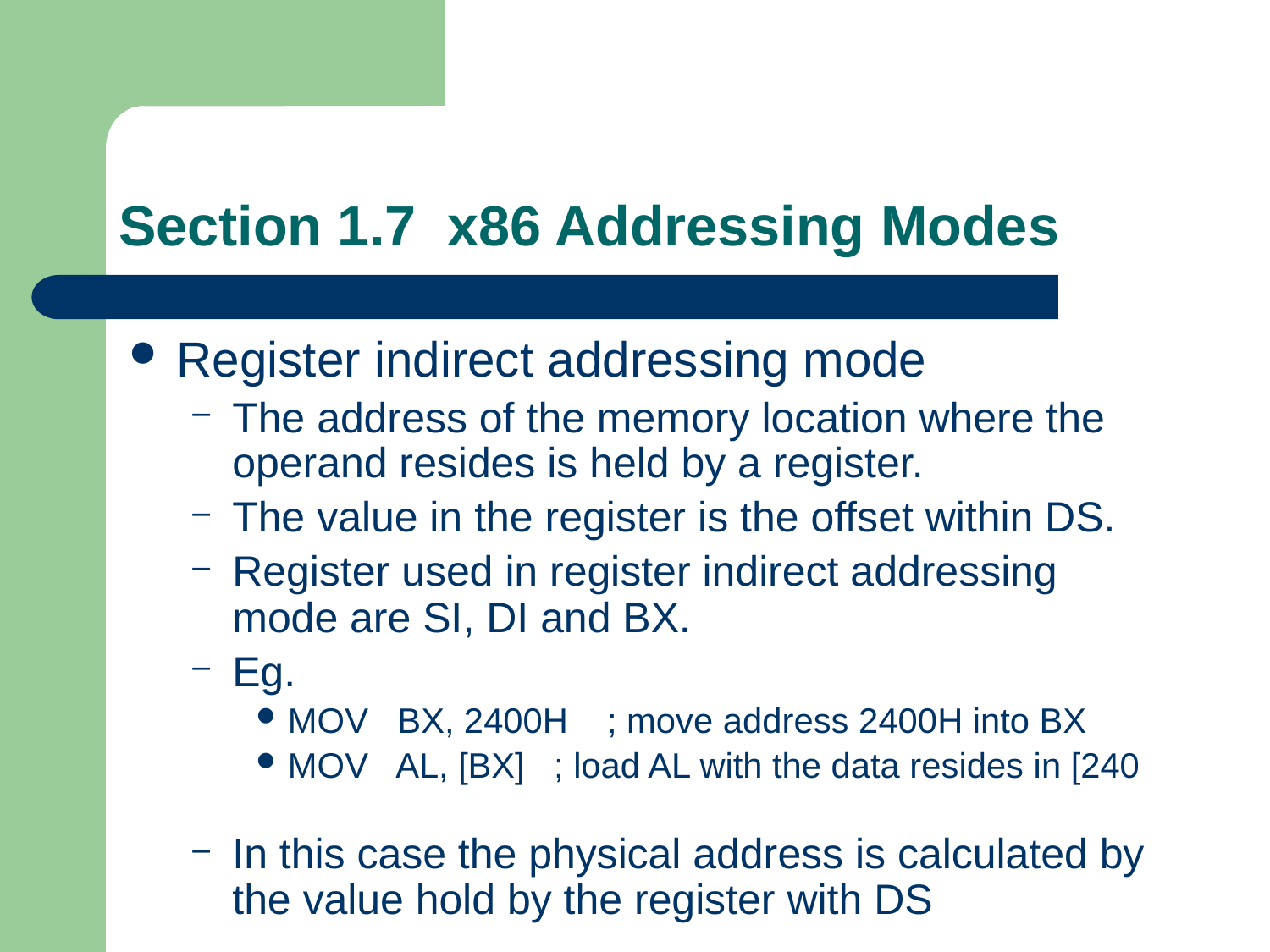

# Section 1.7  x86 Addressing Modes
Register indirect addressing mode
The address of the memory location where the operand resides is held by a register.
The value in the register is the offset within DS.
Register used in register indirect addressing mode are SI, DI and BX.
Eg.
MOV   BX, 2400H    ; move address 2400H into BX
MOV   AL, [BX]   ; load AL with the data resides in [240
In this case the physical address is calculated by the value hold by the register with DS